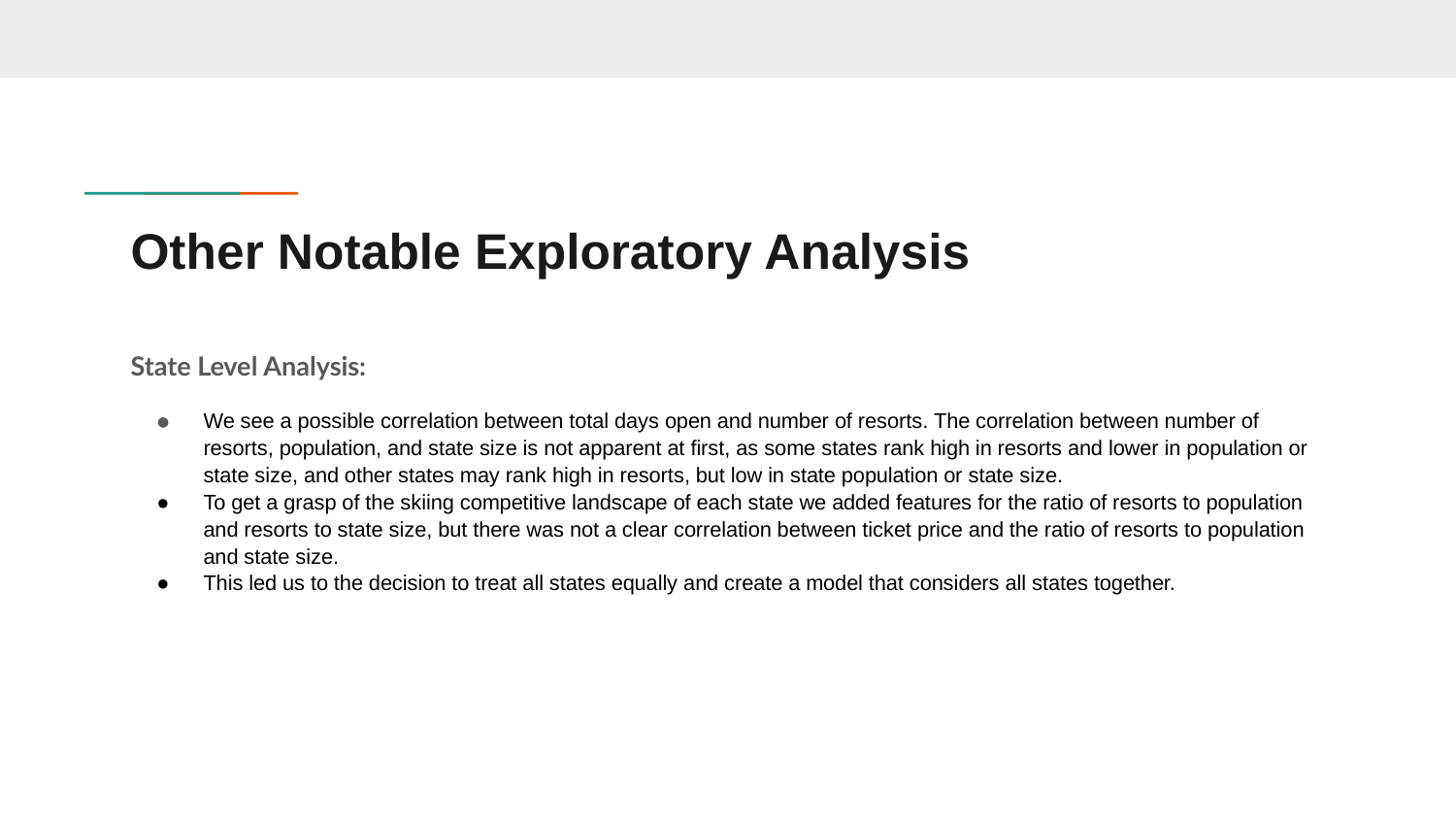

# Other Notable Exploratory Analysis
State Level Analysis:
We see a possible correlation between total days open and number of resorts. The correlation between number of resorts, population, and state size is not apparent at first, as some states rank high in resorts and lower in population or state size, and other states may rank high in resorts, but low in state population or state size.
To get a grasp of the skiing competitive landscape of each state we added features for the ratio of resorts to population and resorts to state size, but there was not a clear correlation between ticket price and the ratio of resorts to population and state size.
This led us to the decision to treat all states equally and create a model that considers all states together.